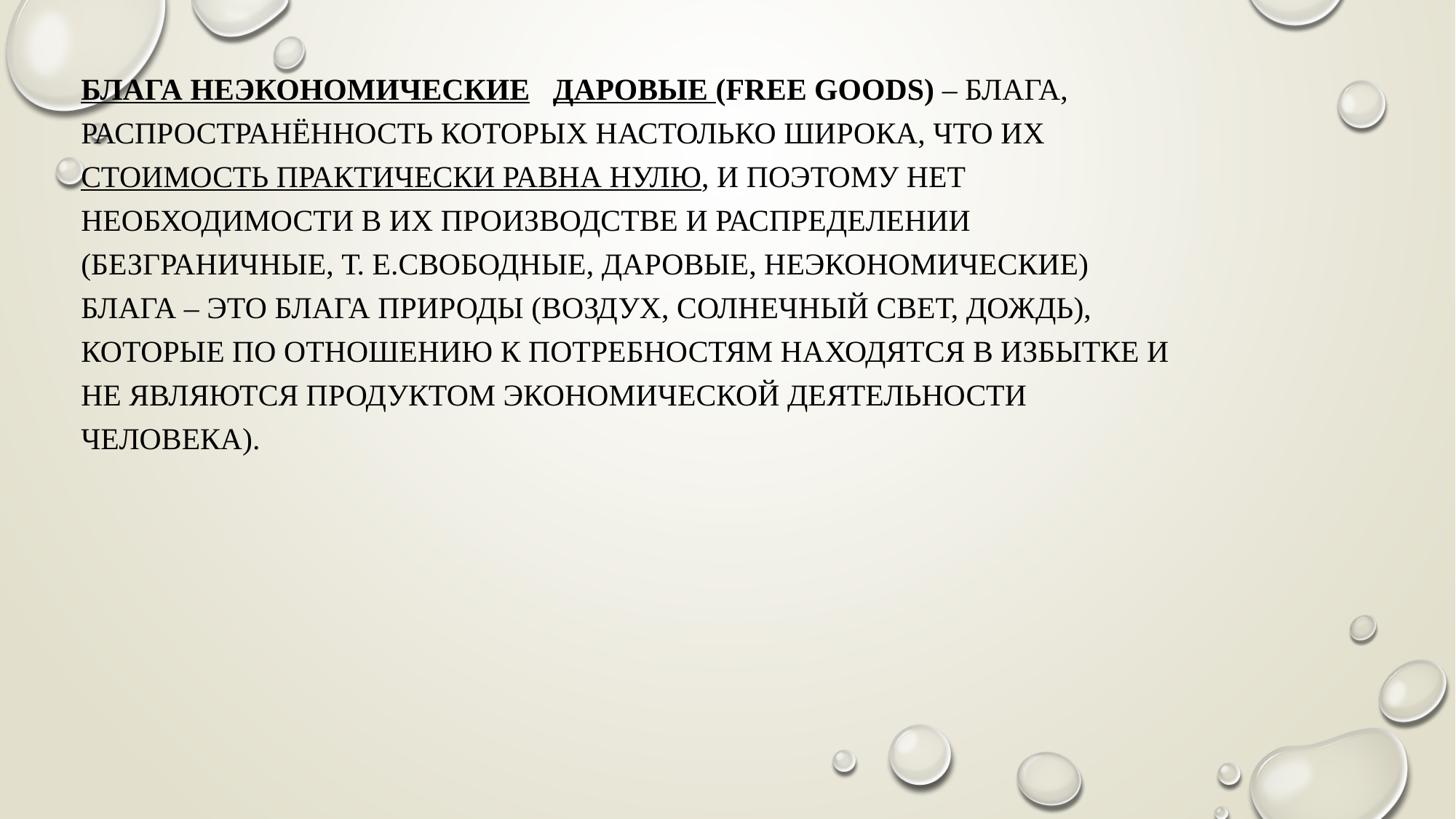

Блага неэкономические   даровые (free goods) – блага, распространённость которых настолько широка, что их стоимость практически равна нулю, и поэтому нет необходимости в их производстве и распределении  (безграничные, т. е.свободные, даровые, неэкономические) блага – это блага природы (воздух, солнечный свет, дождь), которые по отношению к потребностям находятся в избытке и не являются продуктом экономической деятельности человека).